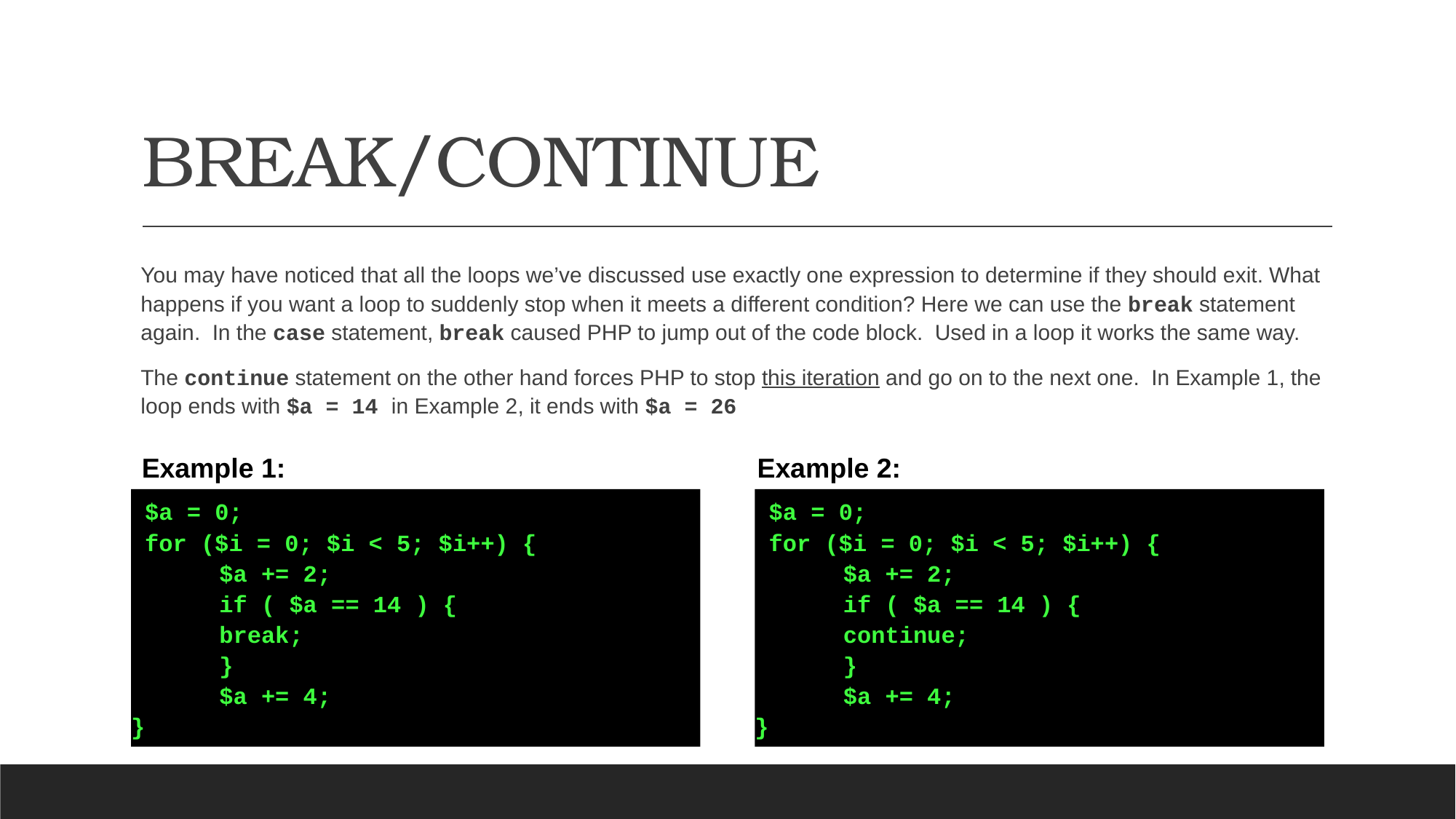

# BREAK/CONTINUE
You may have noticed that all the loops we’ve discussed use exactly one expression to determine if they should exit. What happens if you want a loop to suddenly stop when it meets a different condition? Here we can use the break statement again.  In the case statement, break caused PHP to jump out of the code block.  Used in a loop it works the same way.
The continue statement on the other hand forces PHP to stop this iteration and go on to the next one.  In Example 1, the loop ends with $a = 14 in Example 2, it ends with $a = 26
Example 1:
Example 2:
 $a = 0;
 for ($i = 0; $i < 5; $i++) {
	$a += 2;
	if ( $a == 14 ) {
		continue;
		}
	$a += 4;
}
 $a = 0;
 for ($i = 0; $i < 5; $i++) {
	$a += 2;
	if ( $a == 14 ) {
		break;
		}
	$a += 4;
}